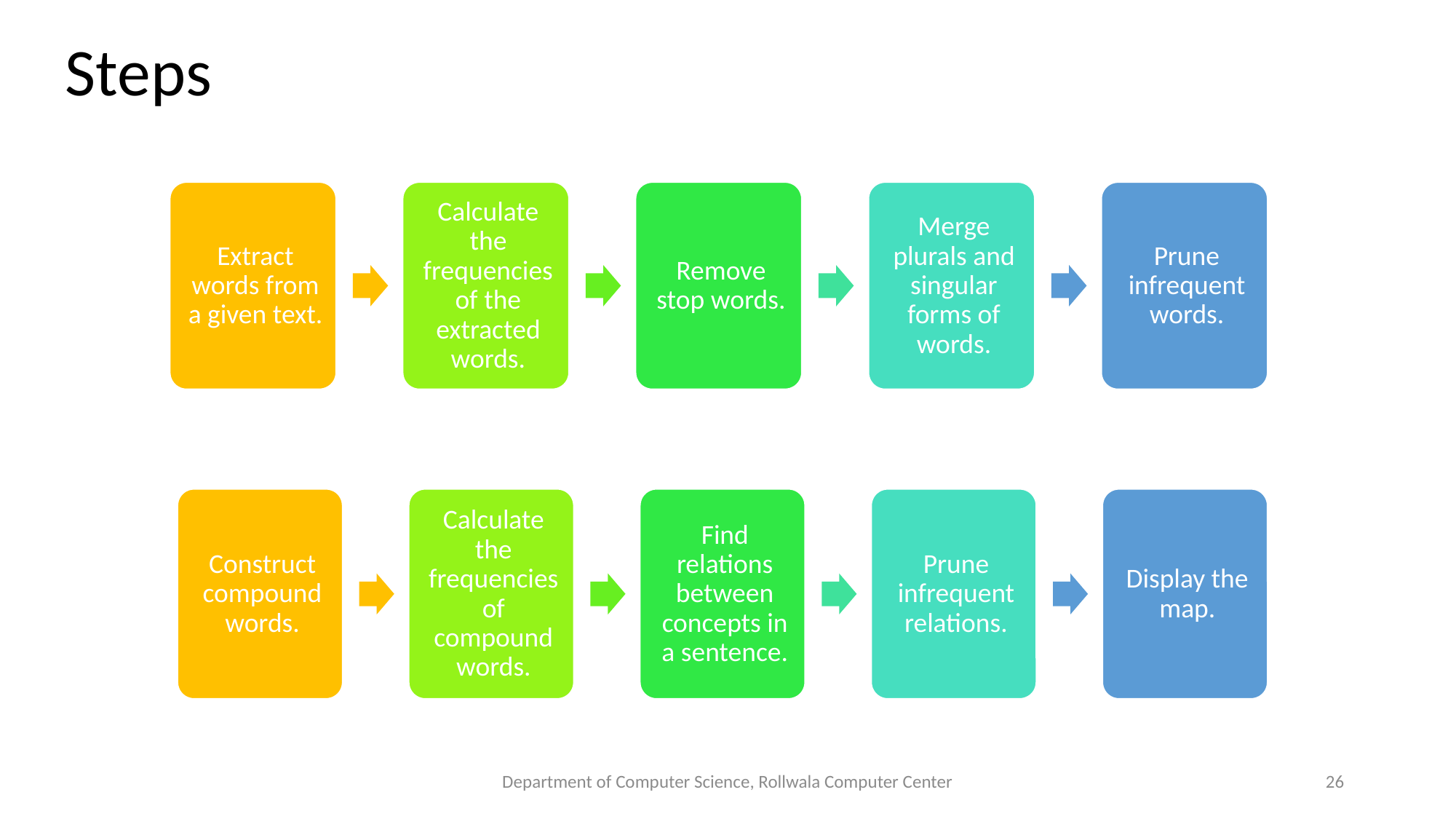

Extract words from a given text.

Calculate the frequencies of the extracted words.

Remove stop words.

Merge plurals and singular forms of words.

Prune infrequent words.
Steps
Construct compound words.

Calculate the frequencies of compound words.

Find relations between concepts in a sentence.

Prune infrequent relations.

Display the map.
Department of Computer Science, Rollwala Computer Center
26